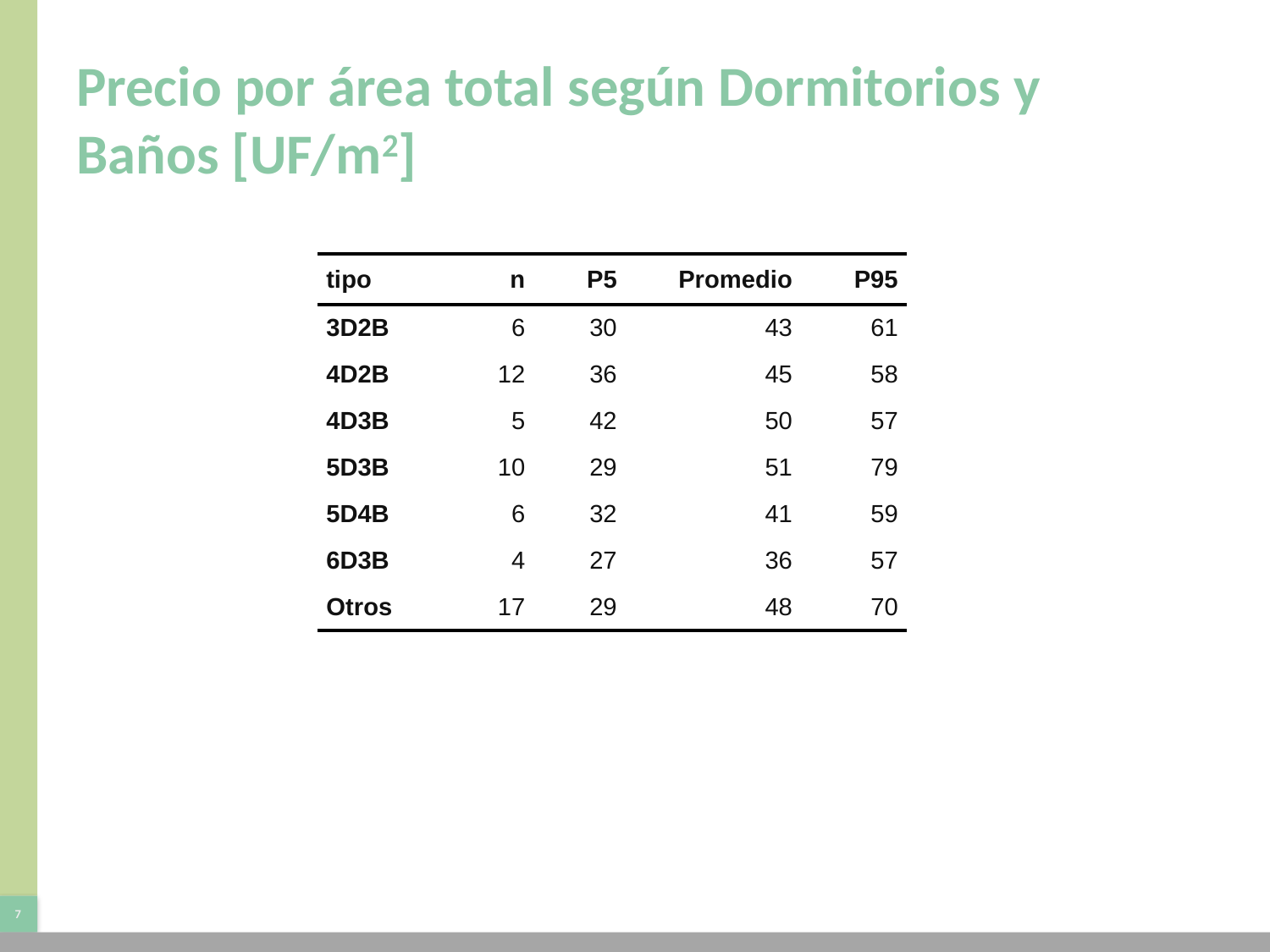

# Precio por área total según Dormitorios y Baños [UF/m2]
| tipo | n | P5 | Promedio | P95 |
| --- | --- | --- | --- | --- |
| 3D2B | 6 | 30 | 43 | 61 |
| 4D2B | 12 | 36 | 45 | 58 |
| 4D3B | 5 | 42 | 50 | 57 |
| 5D3B | 10 | 29 | 51 | 79 |
| 5D4B | 6 | 32 | 41 | 59 |
| 6D3B | 4 | 27 | 36 | 57 |
| Otros | 17 | 29 | 48 | 70 |